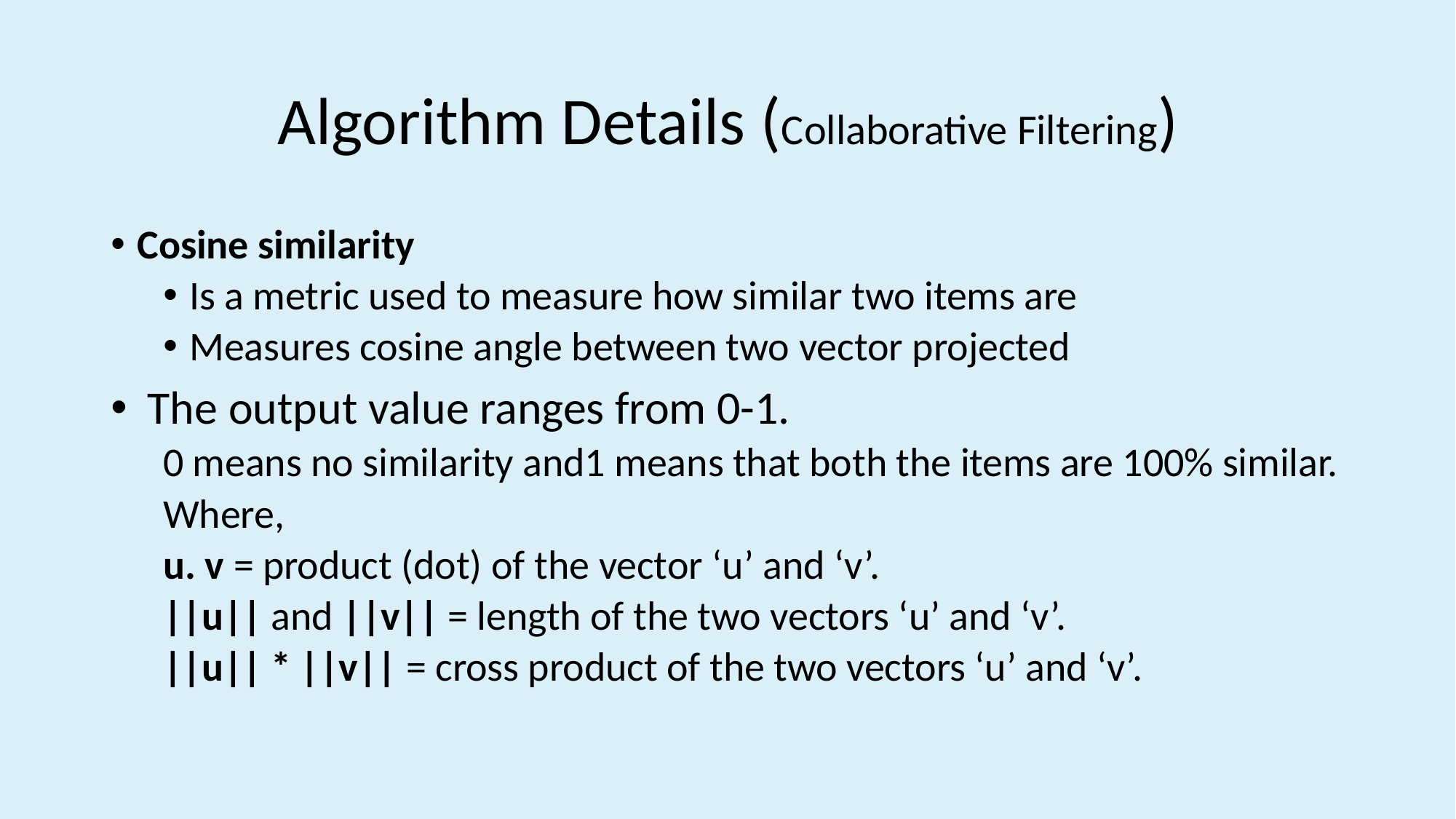

# Algorithm Details (Collaborative Filtering)
Cosine similarity
Is a metric used to measure how similar two items are
Measures cosine angle between two vector projected
 The output value ranges from 0-1.
0 means no similarity and1 means that both the items are 100% similar.
Where,
u. v = product (dot) of the vector ‘u’ and ‘v’.
||u|| and ||v|| = length of the two vectors ‘u’ and ‘v’.
||u|| * ||v|| = cross product of the two vectors ‘u’ and ‘v’.